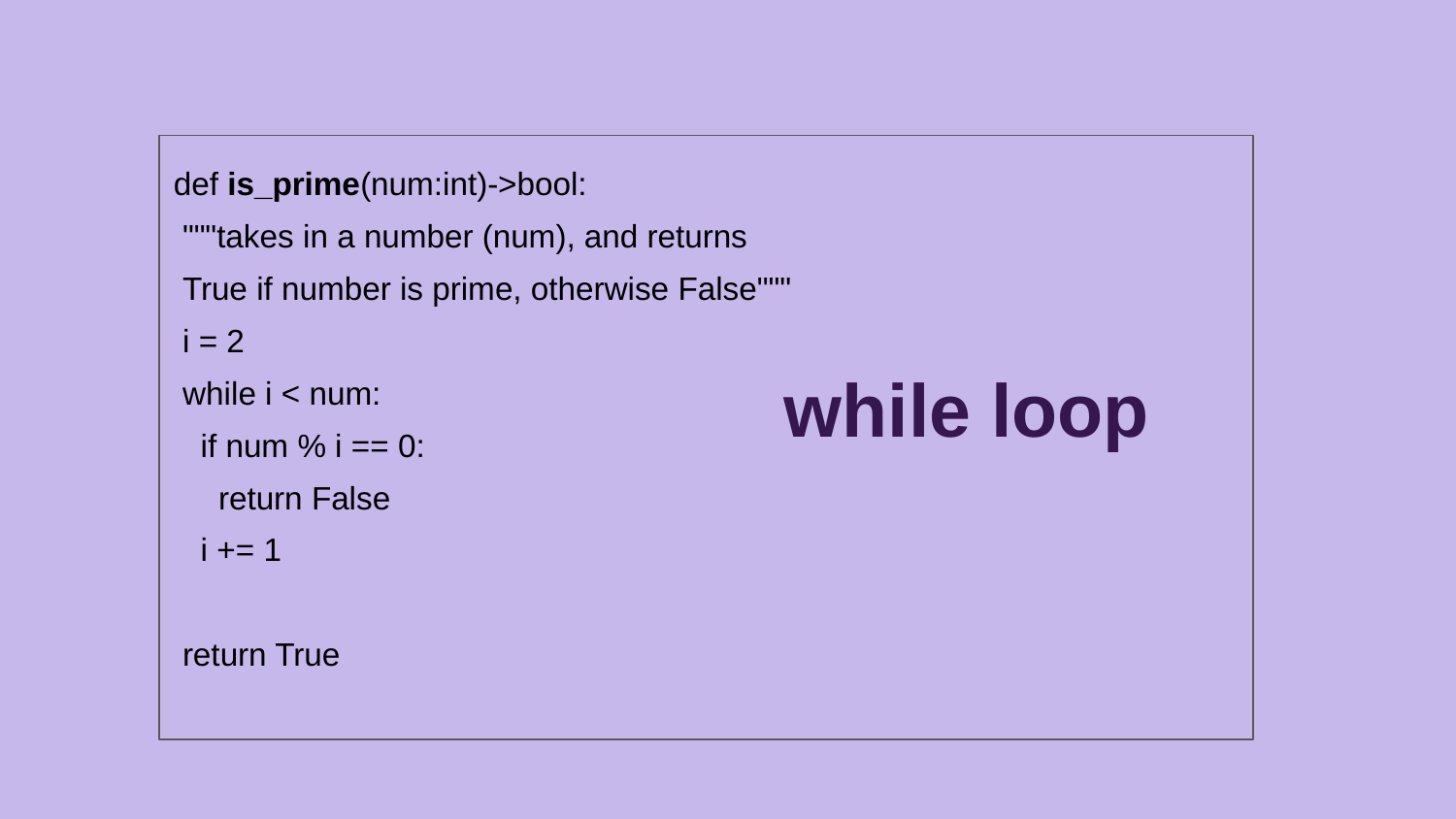

def is_prime(num:int)->bool:
 """takes in a number (num), and returns
 True if number is prime, otherwise False"""
 i = 2
 while i < num:
   if num % i == 0:
     return False
   i += 1

 return True

while loop